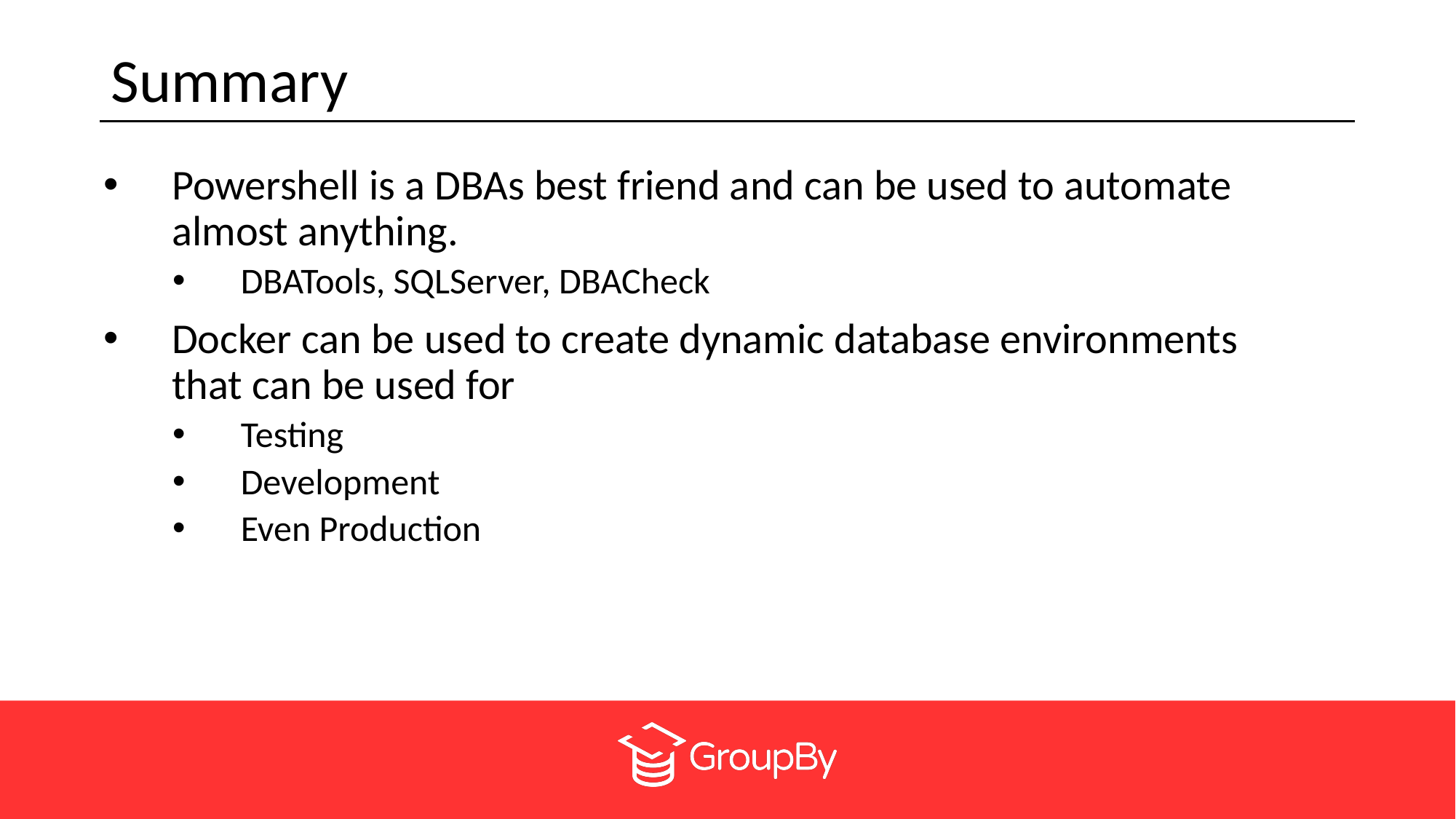

# Summary
Powershell is a DBAs best friend and can be used to automate almost anything.
DBATools, SQLServer, DBACheck
Docker can be used to create dynamic database environments that can be used for
Testing
Development
Even Production